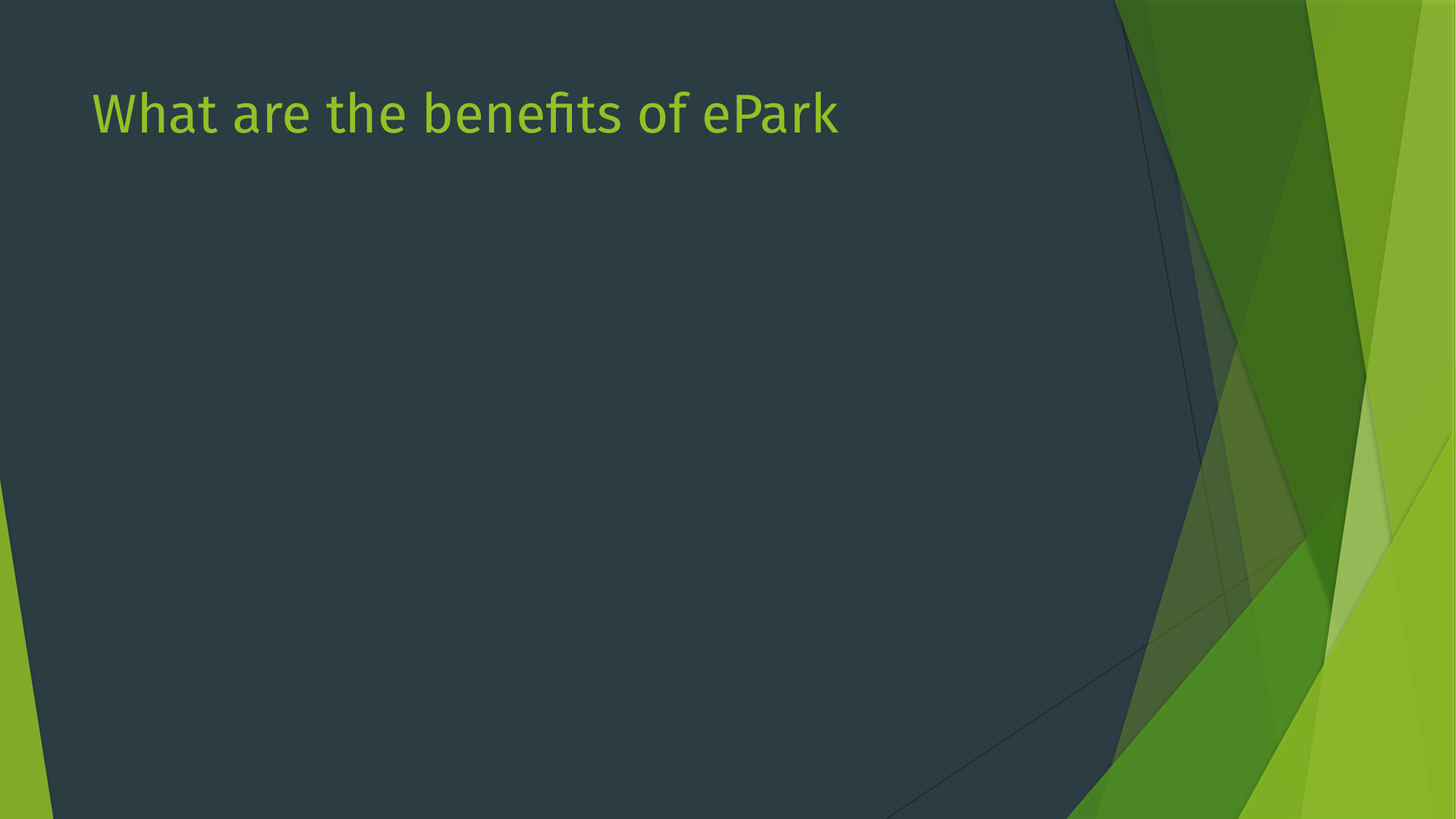

# What are the benefits of ePark